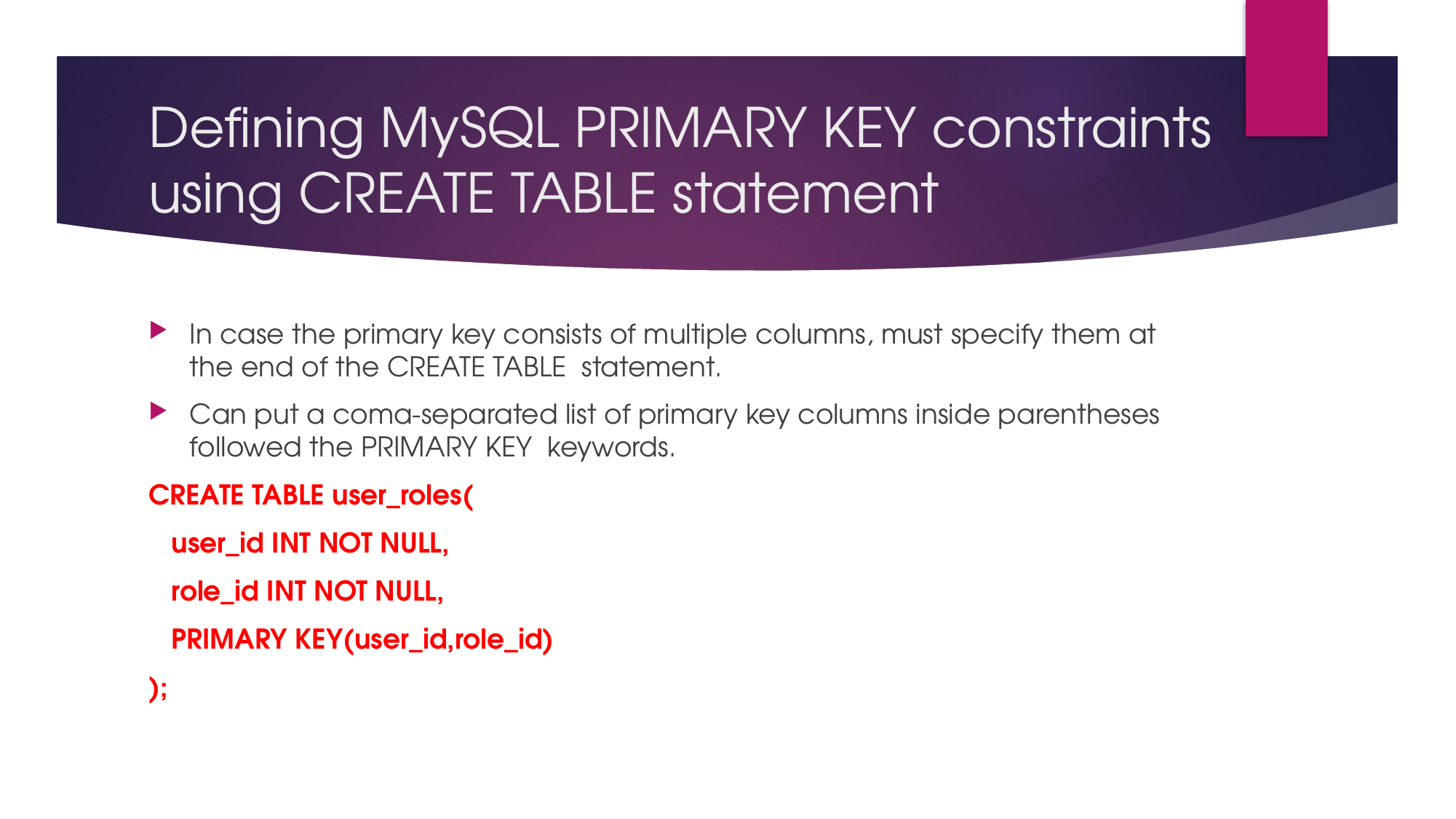

# Defining MySQL PRIMARY KEY constraints using CREATE TABLE statement
In case the primary key consists of multiple columns, must specify them at the end of the CREATE TABLE  statement.
Can put a coma-separated list of primary key columns inside parentheses followed the PRIMARY KEY  keywords.
CREATE TABLE user_roles(
   user_id INT NOT NULL,
   role_id INT NOT NULL,
   PRIMARY KEY(user_id,role_id)
);